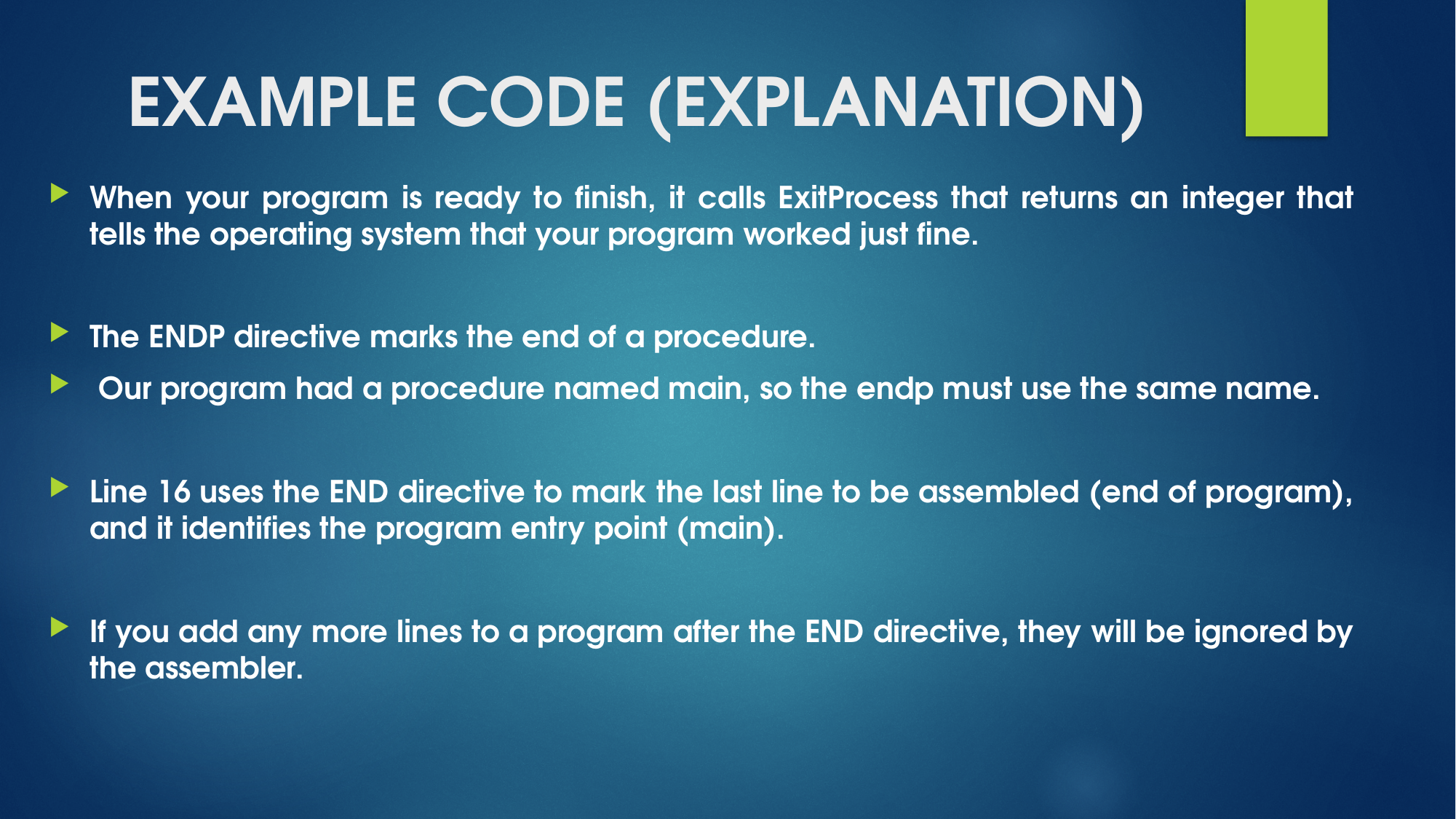

EXAMPLE CODE (EXPLANATION)
When your program is ready to finish, it calls ExitProcess that returns an integer that tells the operating system that your program worked just fine.

The ENDP directive marks the end of a procedure.
 Our program had a procedure named main, so the endp must use the same name.

Line 16 uses the END directive to mark the last line to be assembled (end of program), and it identifies the program entry point (main).

If you add any more lines to a program after the END directive, they will be ignored by the assembler.